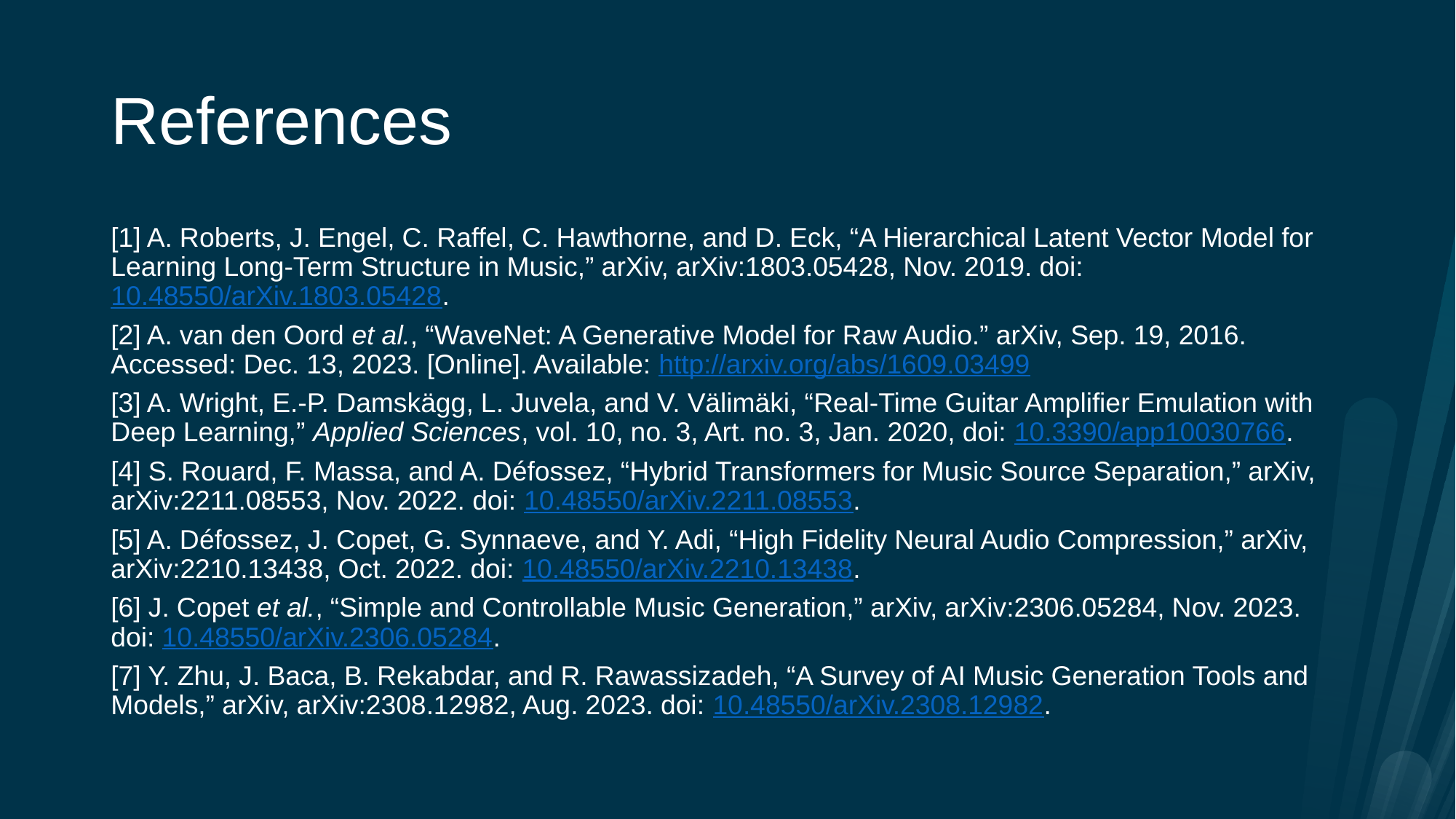

# References
[1] A. Roberts, J. Engel, C. Raffel, C. Hawthorne, and D. Eck, “A Hierarchical Latent Vector Model for Learning Long-Term Structure in Music,” arXiv, arXiv:1803.05428, Nov. 2019. doi: 10.48550/arXiv.1803.05428.
[2] A. van den Oord et al., “WaveNet: A Generative Model for Raw Audio.” arXiv, Sep. 19, 2016. Accessed: Dec. 13, 2023. [Online]. Available: http://arxiv.org/abs/1609.03499
[3] A. Wright, E.-P. Damskägg, L. Juvela, and V. Välimäki, “Real-Time Guitar Amplifier Emulation with Deep Learning,” Applied Sciences, vol. 10, no. 3, Art. no. 3, Jan. 2020, doi: 10.3390/app10030766.
[4] S. Rouard, F. Massa, and A. Défossez, “Hybrid Transformers for Music Source Separation,” arXiv, arXiv:2211.08553, Nov. 2022. doi: 10.48550/arXiv.2211.08553.
[5] A. Défossez, J. Copet, G. Synnaeve, and Y. Adi, “High Fidelity Neural Audio Compression,” arXiv, arXiv:2210.13438, Oct. 2022. doi: 10.48550/arXiv.2210.13438.
[6] J. Copet et al., “Simple and Controllable Music Generation,” arXiv, arXiv:2306.05284, Nov. 2023. doi: 10.48550/arXiv.2306.05284.
[7] Y. Zhu, J. Baca, B. Rekabdar, and R. Rawassizadeh, “A Survey of AI Music Generation Tools and Models,” arXiv, arXiv:2308.12982, Aug. 2023. doi: 10.48550/arXiv.2308.12982.